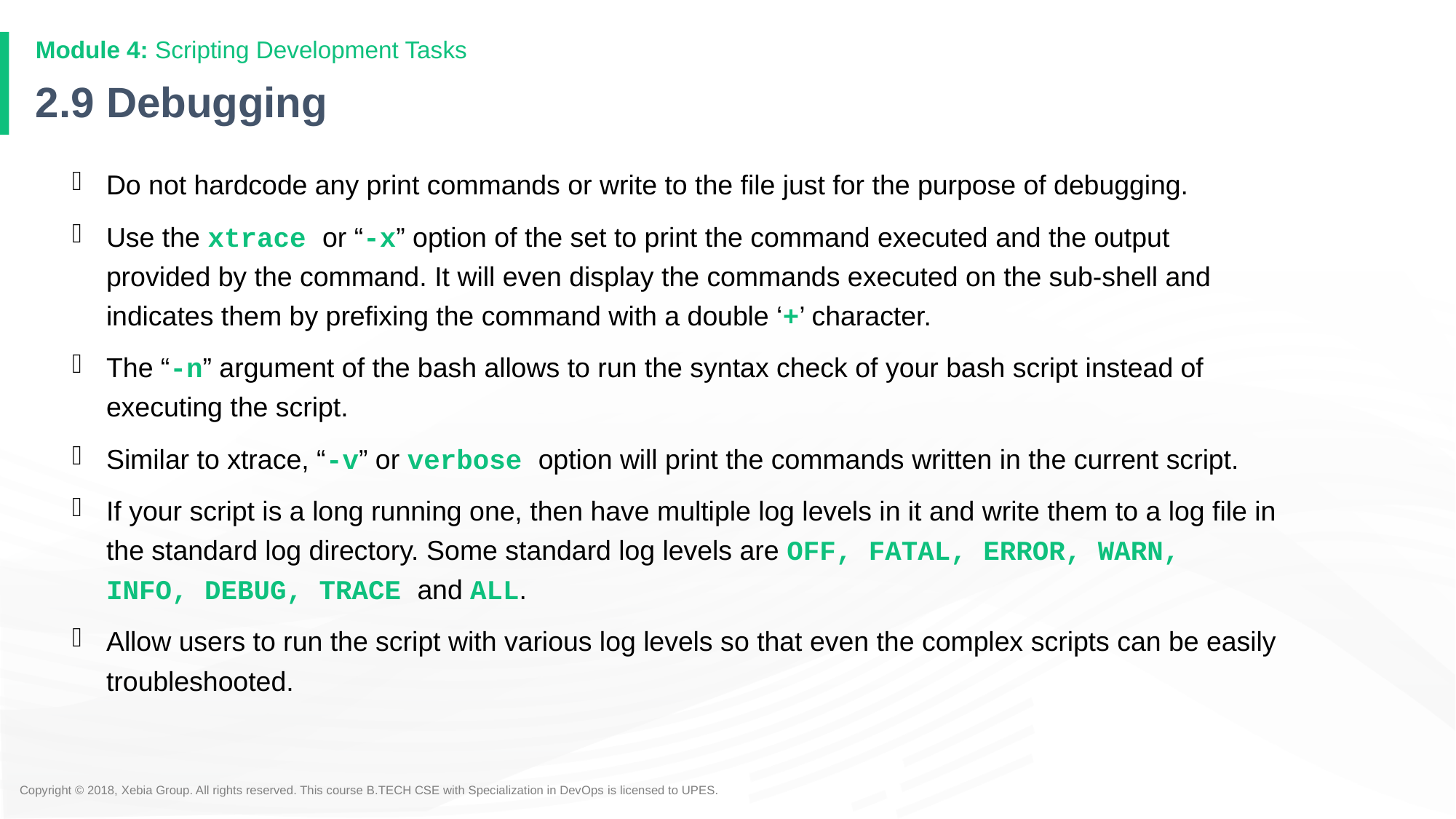

Module 4: Scripting Development Tasks
# 2.9 Debugging
Do not hardcode any print commands or write to the file just for the purpose of debugging.
Use the xtrace or “-x” option of the set to print the command executed and the output provided by the command. It will even display the commands executed on the sub-shell and indicates them by prefixing the command with a double ‘+’ character.
The “-n” argument of the bash allows to run the syntax check of your bash script instead of executing the script.
Similar to xtrace, “-v” or verbose option will print the commands written in the current script.
If your script is a long running one, then have multiple log levels in it and write them to a log file in the standard log directory. Some standard log levels are OFF, FATAL, ERROR, WARN, INFO, DEBUG, TRACE and ALL.
Allow users to run the script with various log levels so that even the complex scripts can be easily troubleshooted.